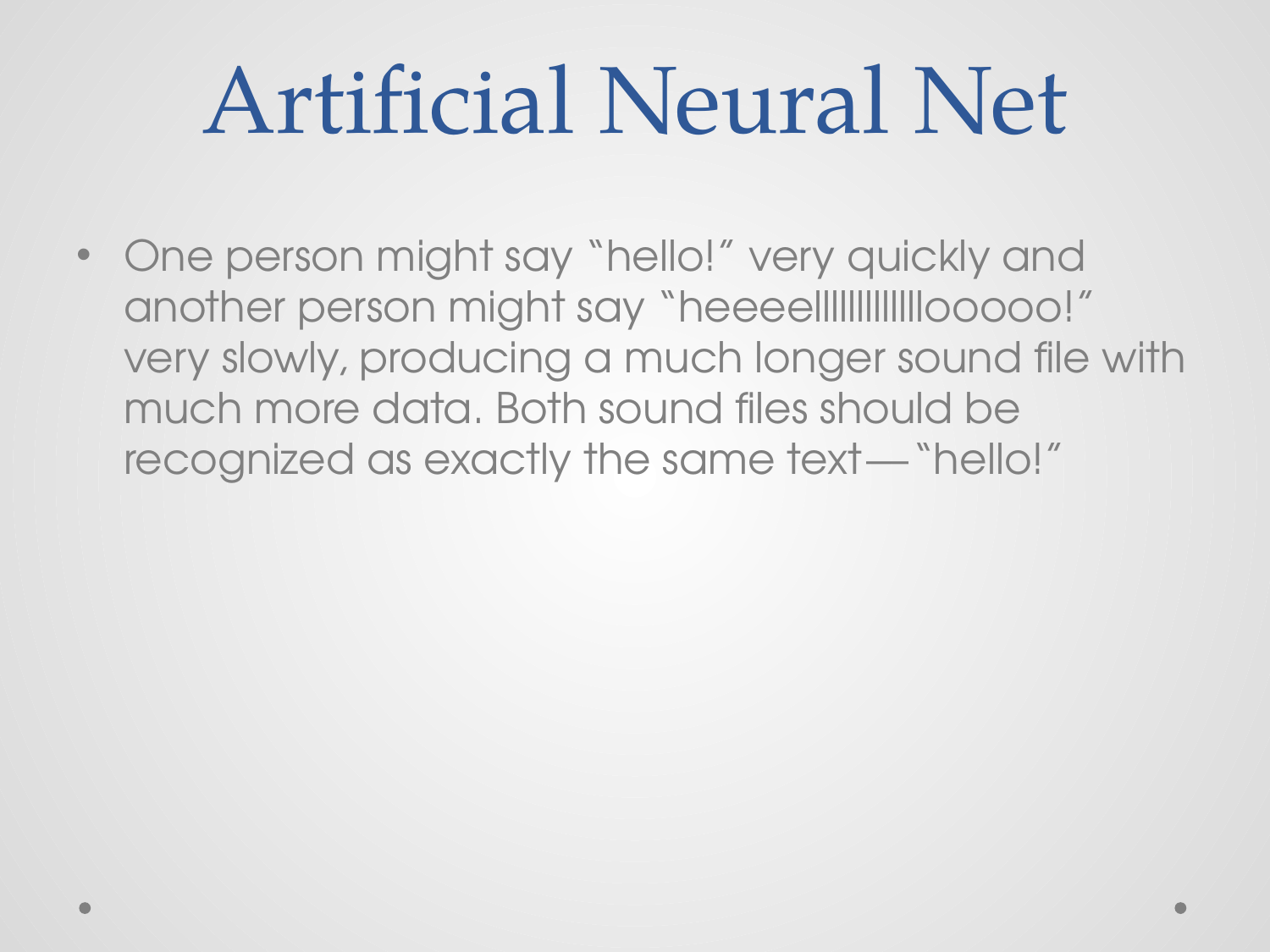

# Artificial Neural Net
One person might say “hello!” very quickly and another person might say “heeeelllllllllllllooooo!” very slowly, producing a much longer sound file with much more data. Both sound files should be recognized as exactly the same text — “hello!”